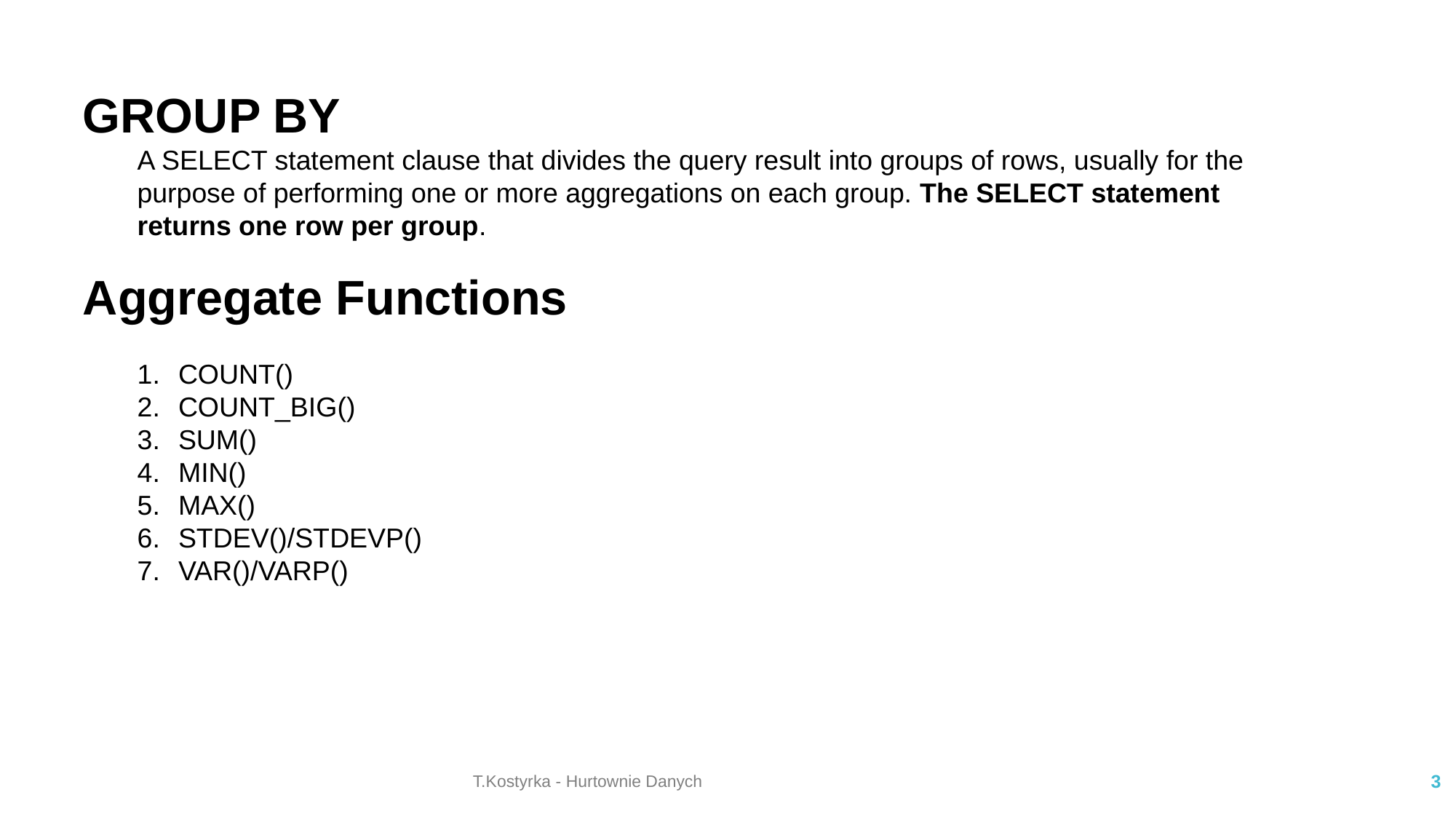

GROUP BY
A SELECT statement clause that divides the query result into groups of rows, usually for the purpose of performing one or more aggregations on each group. The SELECT statement returns one row per group.
Aggregate Functions

COUNT()
COUNT_BIG()
SUM()
MIN()
MAX()
STDEV()/STDEVP()
VAR()/VARP()

T.Kostyrka - Hurtownie Danych
3